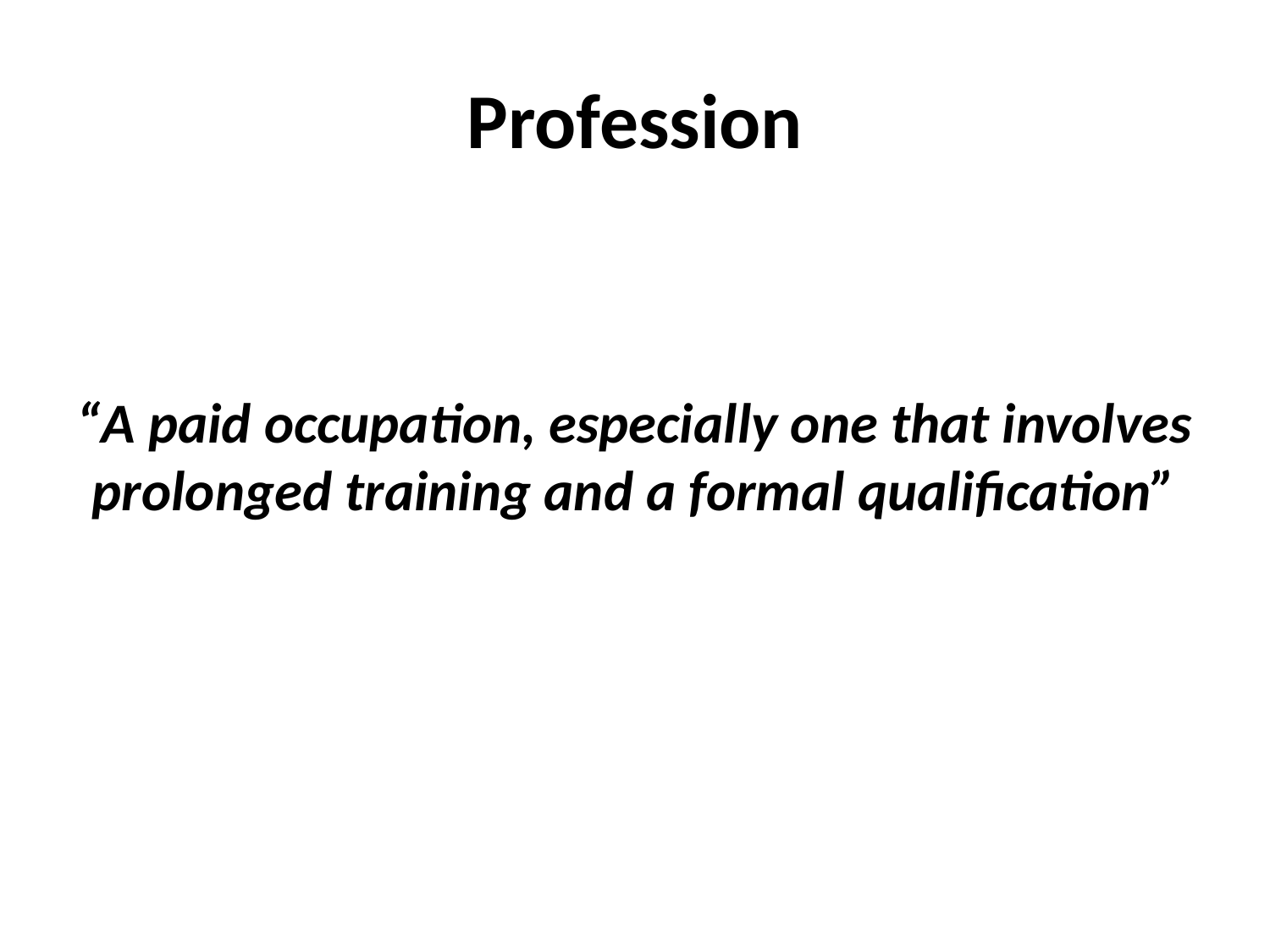

# Profession

“A paid occupation, especially one that involves prolonged training and a formal qualification”